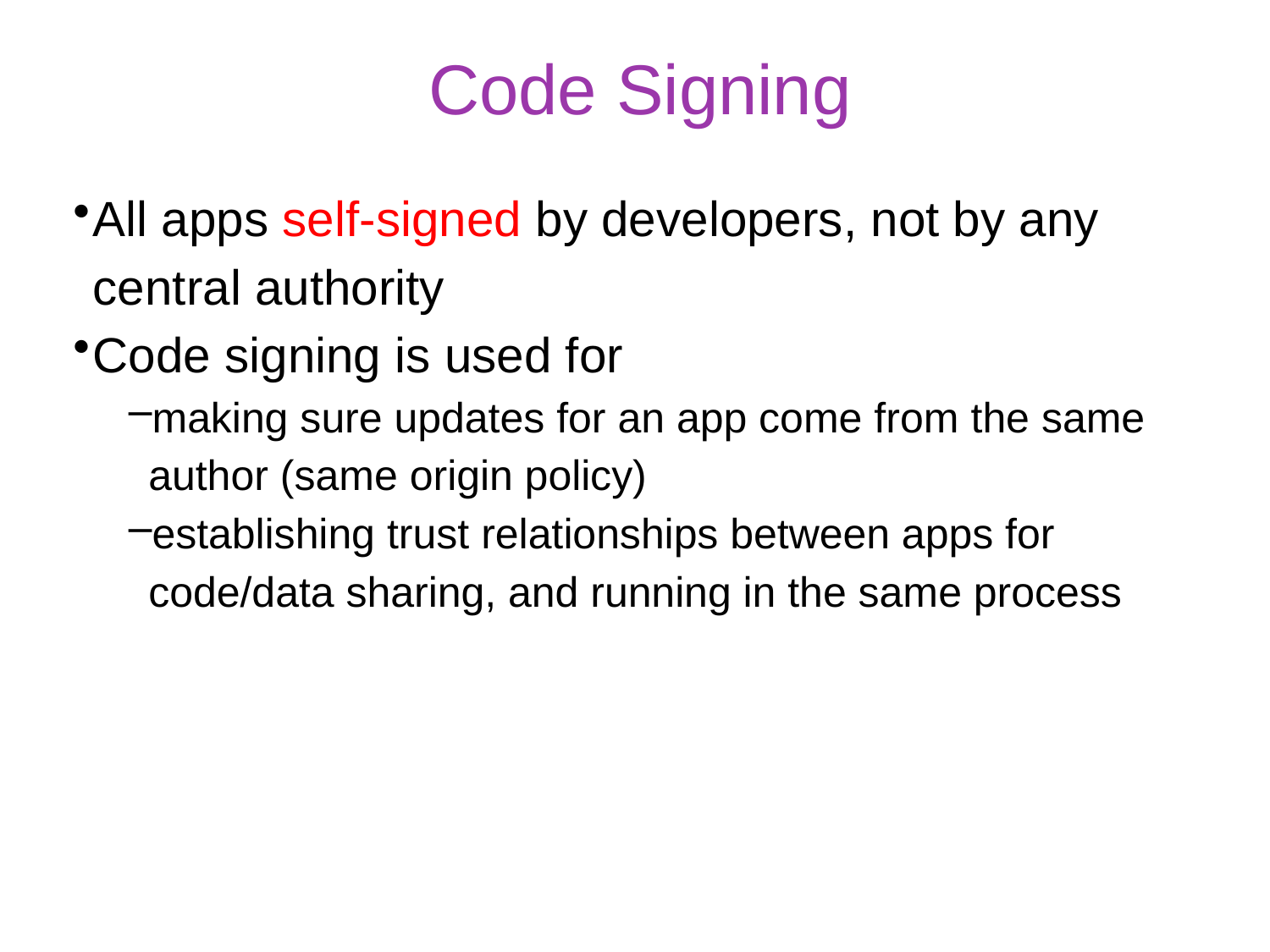

# Code Signing
All apps self-signed by developers, not by any central authority
Code signing is used for
making sure updates for an app come from the same author (same origin policy)
establishing trust relationships between apps for code/data sharing, and running in the same process